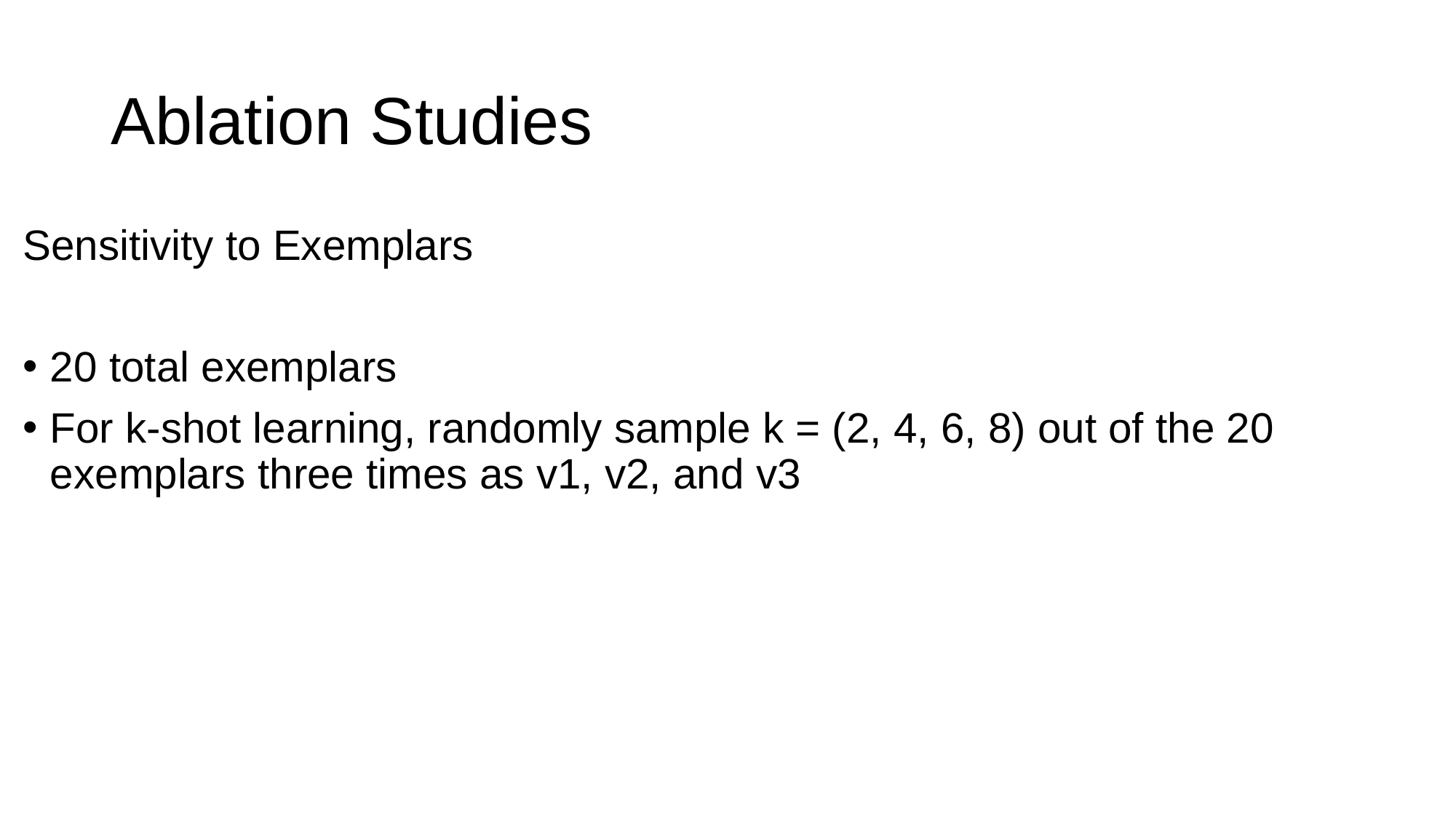

# Ablation Studies
Sensitivity to Exemplars

20 total exemplars
For k-shot learning, randomly sample k = (2, 4, 6, 8) out of the 20 exemplars three times as v1, v2, and v3